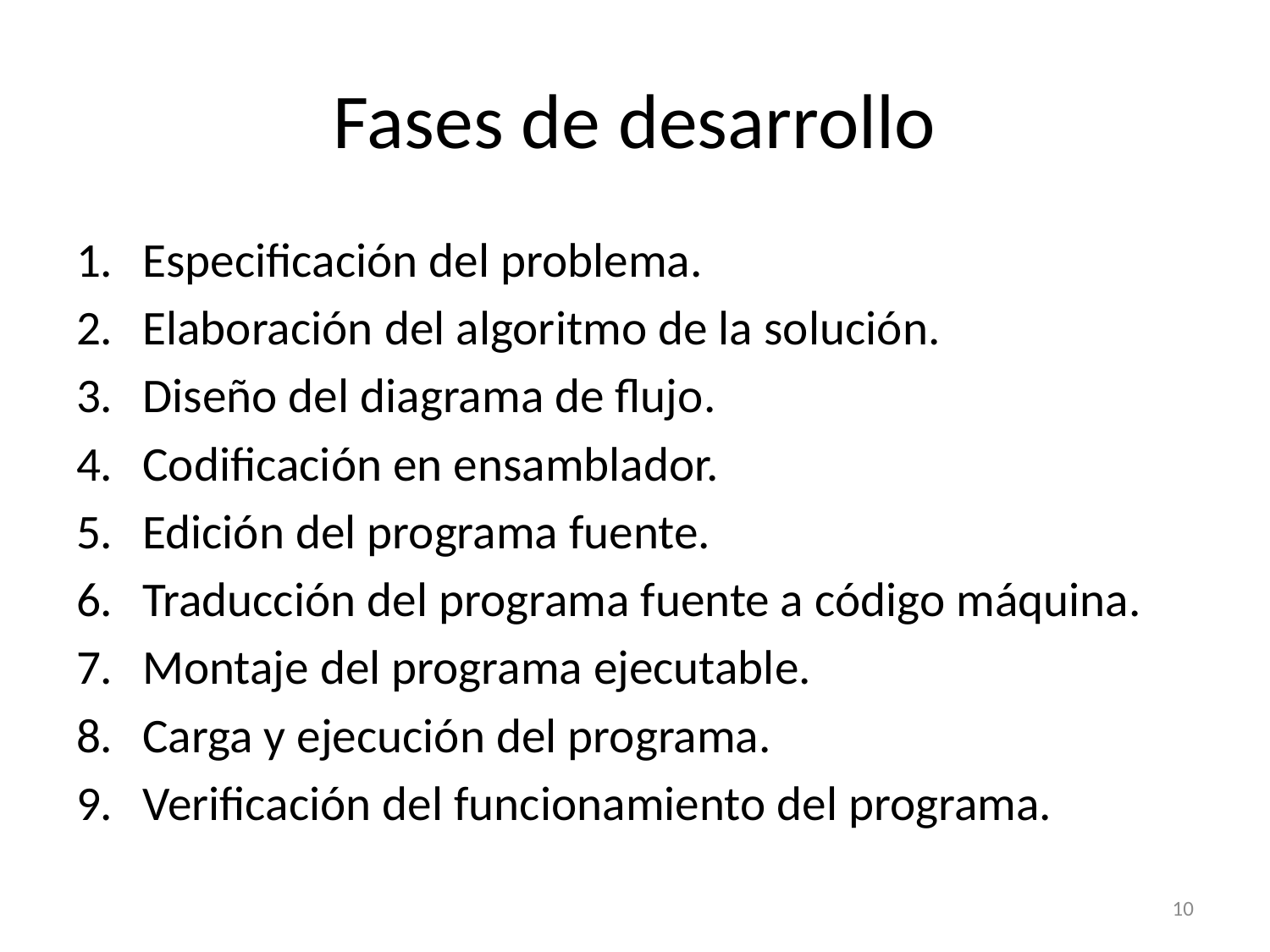

# Fases de desarrollo
Especificación del problema.
Elaboración del algoritmo de la solución.
Diseño del diagrama de flujo.
Codificación en ensamblador.
Edición del programa fuente.
Traducción del programa fuente a código máquina.
Montaje del programa ejecutable.
Carga y ejecución del programa.
Verificación del funcionamiento del programa.
10